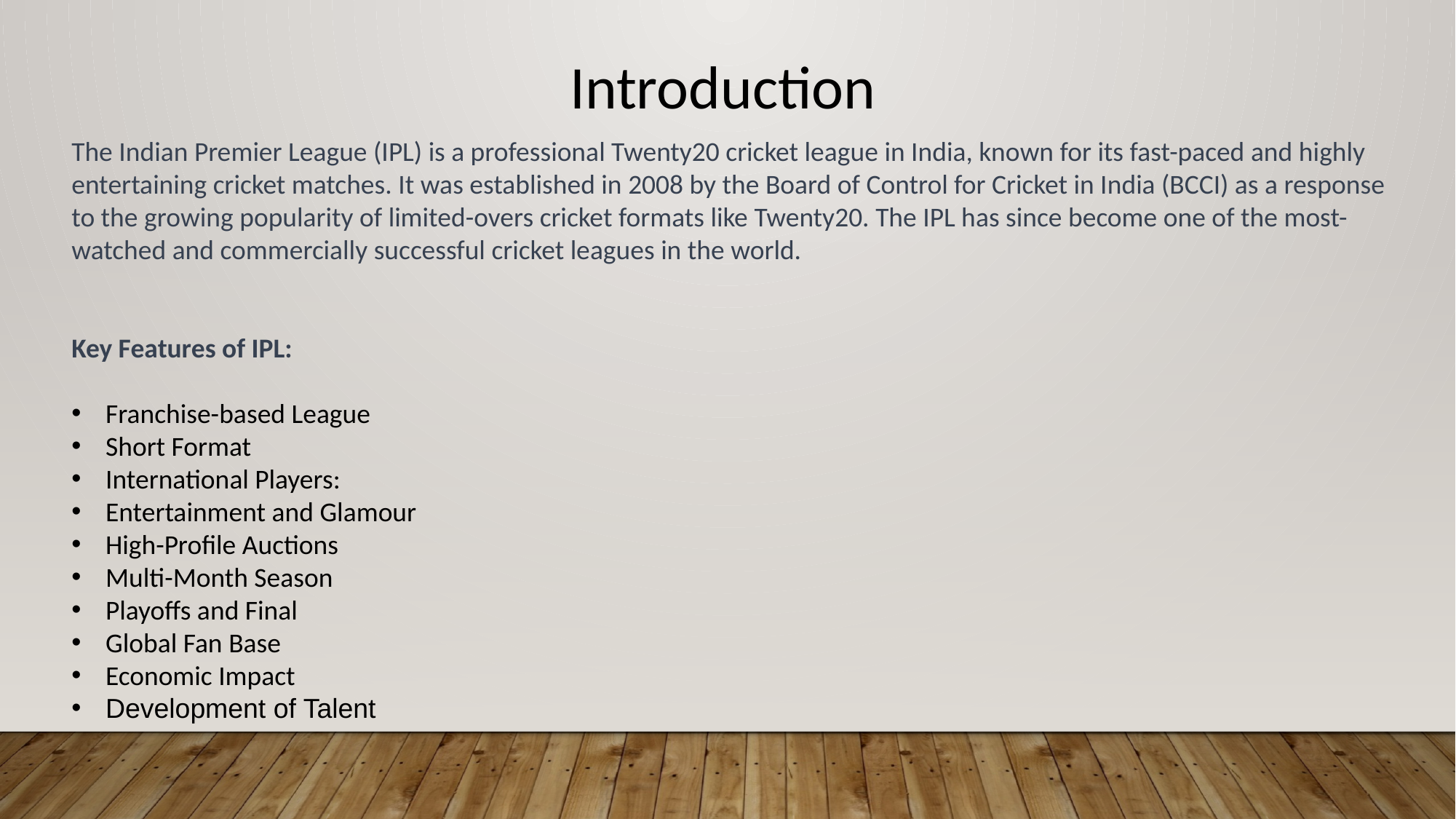

Introduction
The Indian Premier League (IPL) is a professional Twenty20 cricket league in India, known for its fast-paced and highly entertaining cricket matches. It was established in 2008 by the Board of Control for Cricket in India (BCCI) as a response to the growing popularity of limited-overs cricket formats like Twenty20. The IPL has since become one of the most-watched and commercially successful cricket leagues in the world.

Key Features of IPL:

Franchise-based League
Short Format
International Players:
Entertainment and Glamour
High-Profile Auctions
Multi-Month Season
Playoffs and Final
Global Fan Base
Economic Impact
Development of Talent